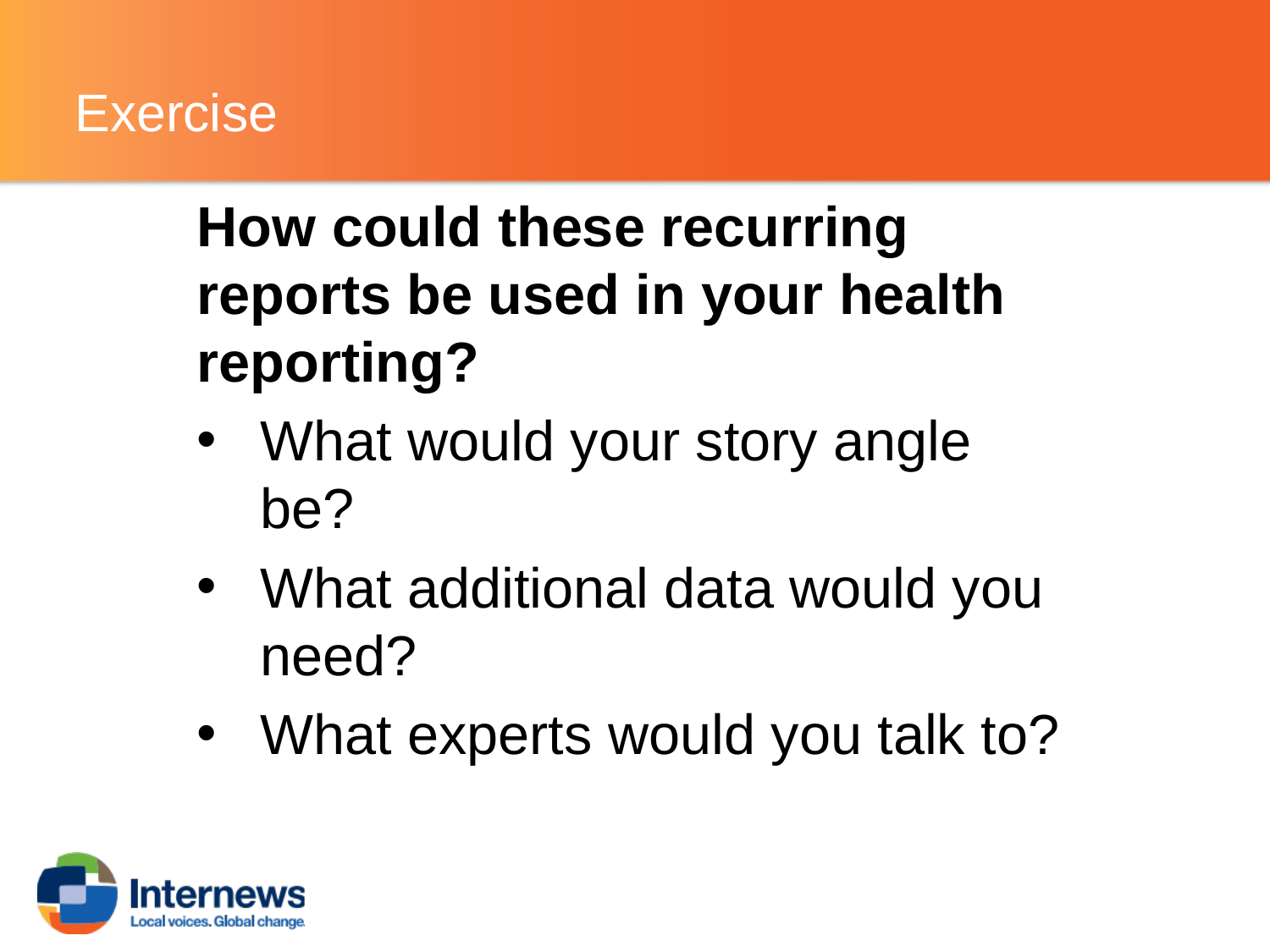

# Exercise
How could these recurring reports be used in your health reporting?
What would your story angle be?
What additional data would you need?
What experts would you talk to?